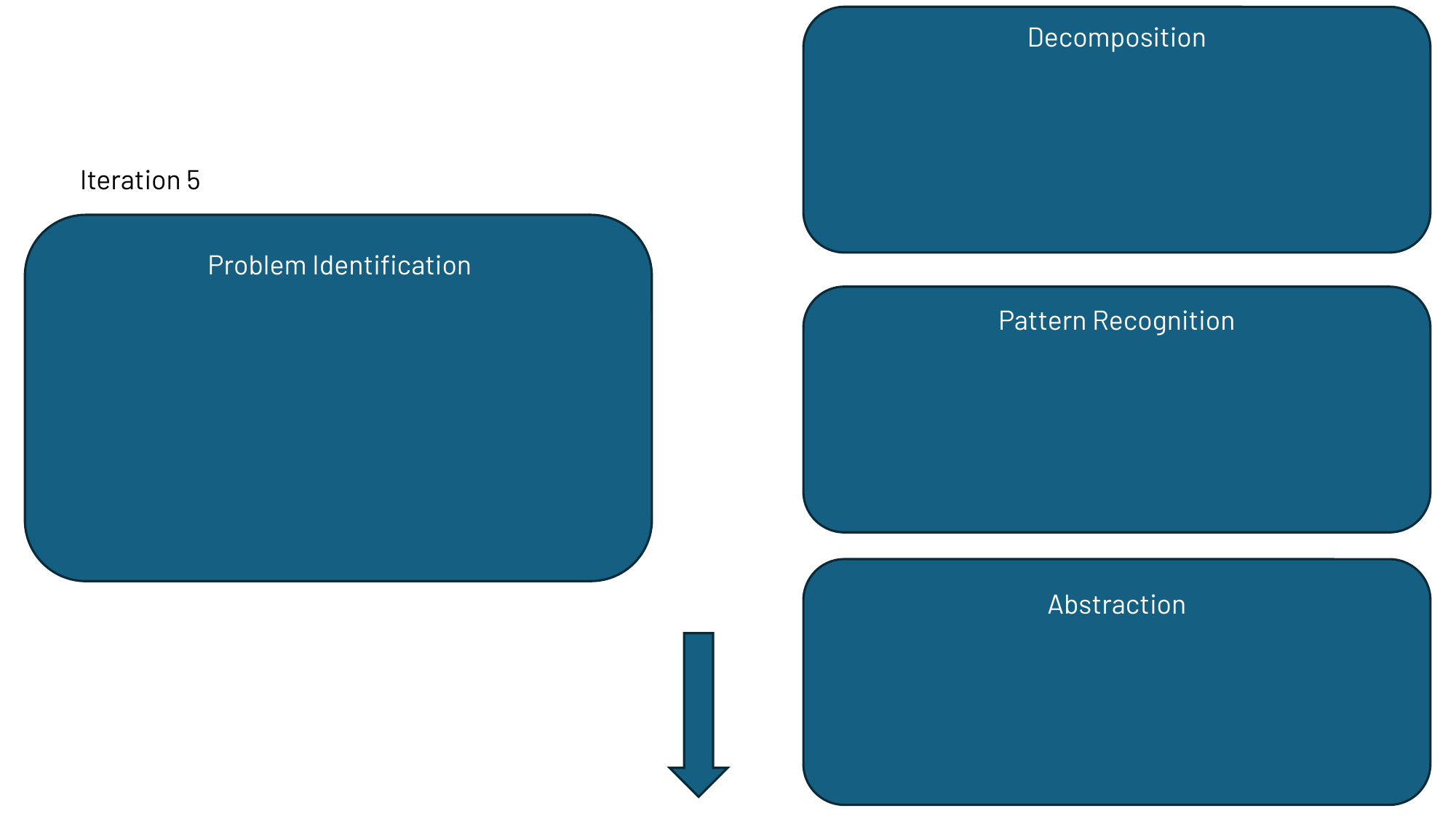

Decomposition
Iteration 5

Problem Identification

Pattern Recognition

Abstraction